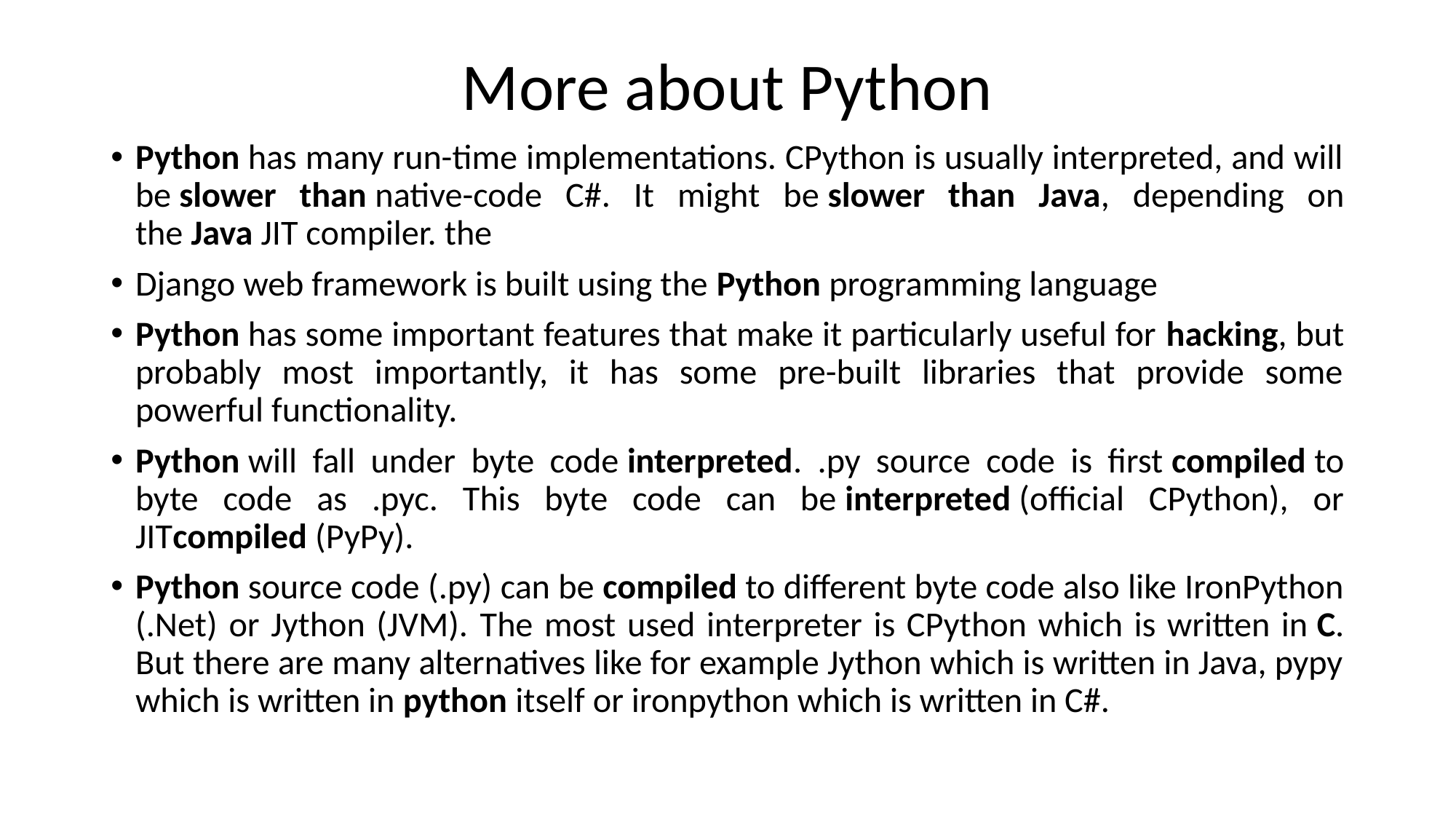

# More about Python
Python has many run-time implementations. CPython is usually interpreted, and will be slower than native-code C#. It might be slower than Java, depending on the Java JIT compiler. the
Django web framework is built using the Python programming language
Python has some important features that make it particularly useful for hacking, but probably most importantly, it has some pre-built libraries that provide some powerful functionality.
Python will fall under byte code interpreted. .py source code is first compiled to byte code as .pyc. This byte code can be interpreted (official CPython), or JITcompiled (PyPy).
Python source code (.py) can be compiled to different byte code also like IronPython (.Net) or Jython (JVM). The most used interpreter is CPython which is written in C. But there are many alternatives like for example Jython which is written in Java, pypy which is written in python itself or ironpython which is written in C#.